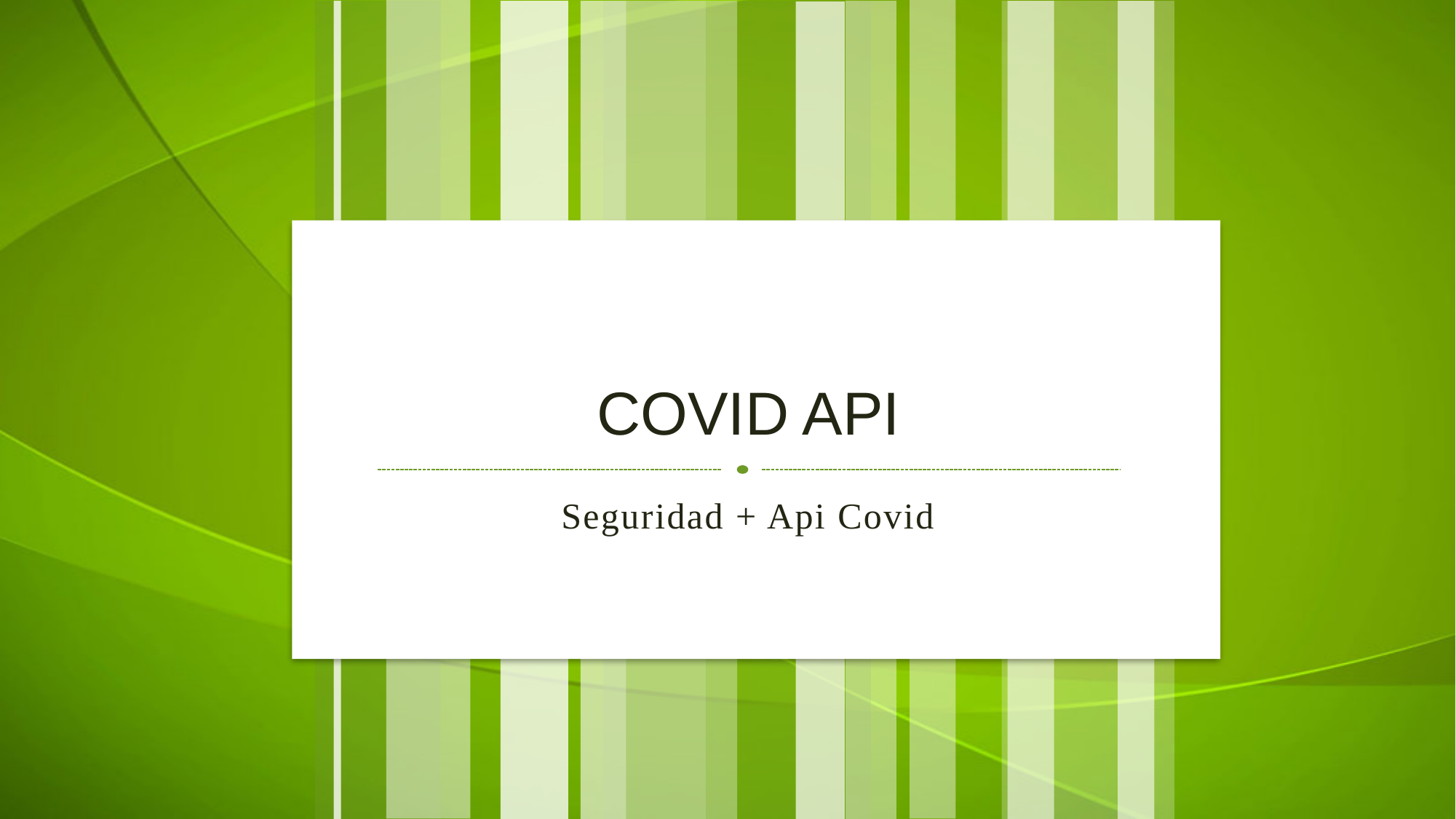

# Covid API
Seguridad + Api Covid